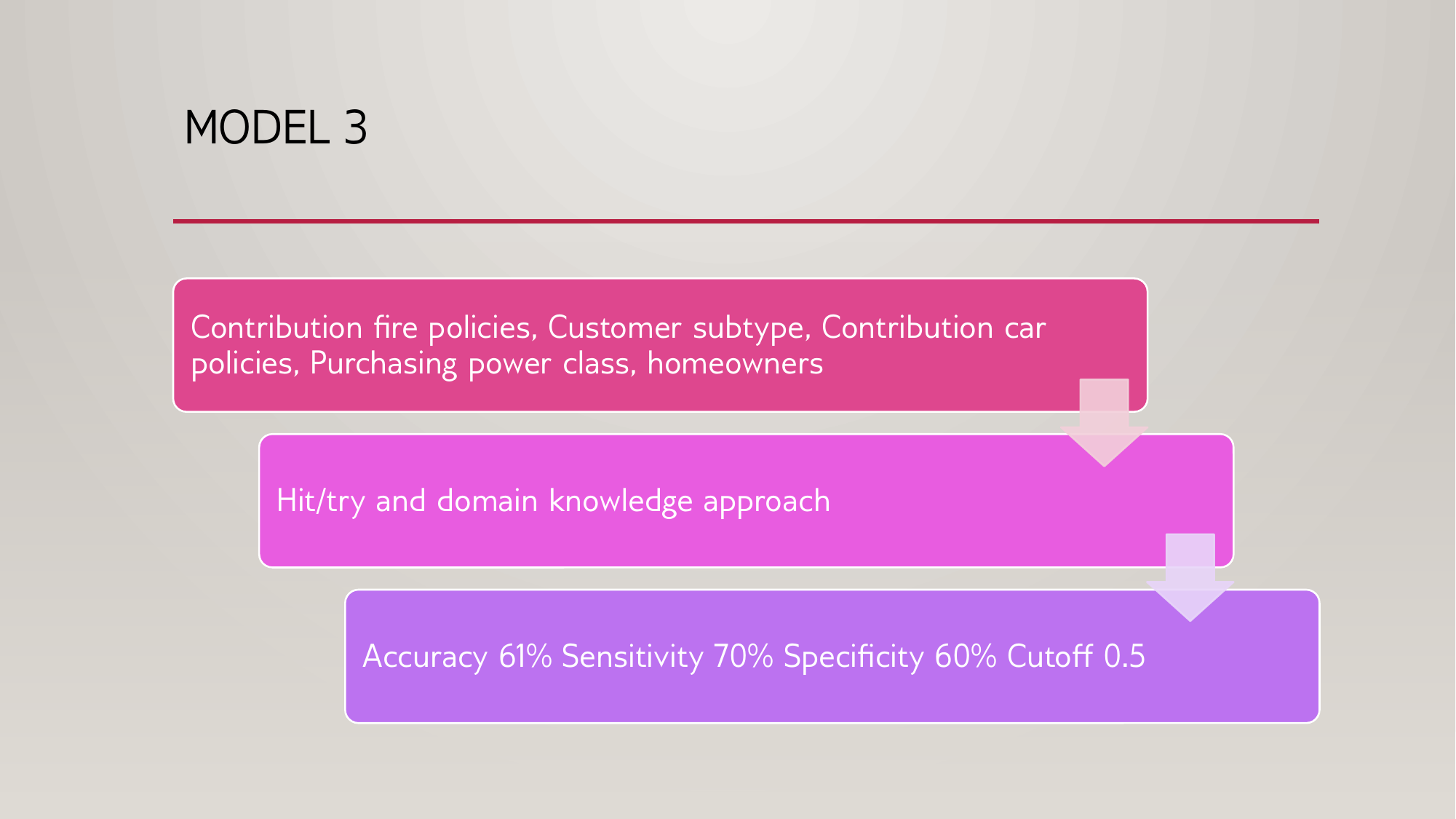

# Model 3

Contribution fire policies, Customer subtype, Contribution car policies, Purchasing power class, homeowners
Hit/try and domain knowledge approach
Accuracy 61% Sensitivity 70% Specificity 60% Cutoff 0.5